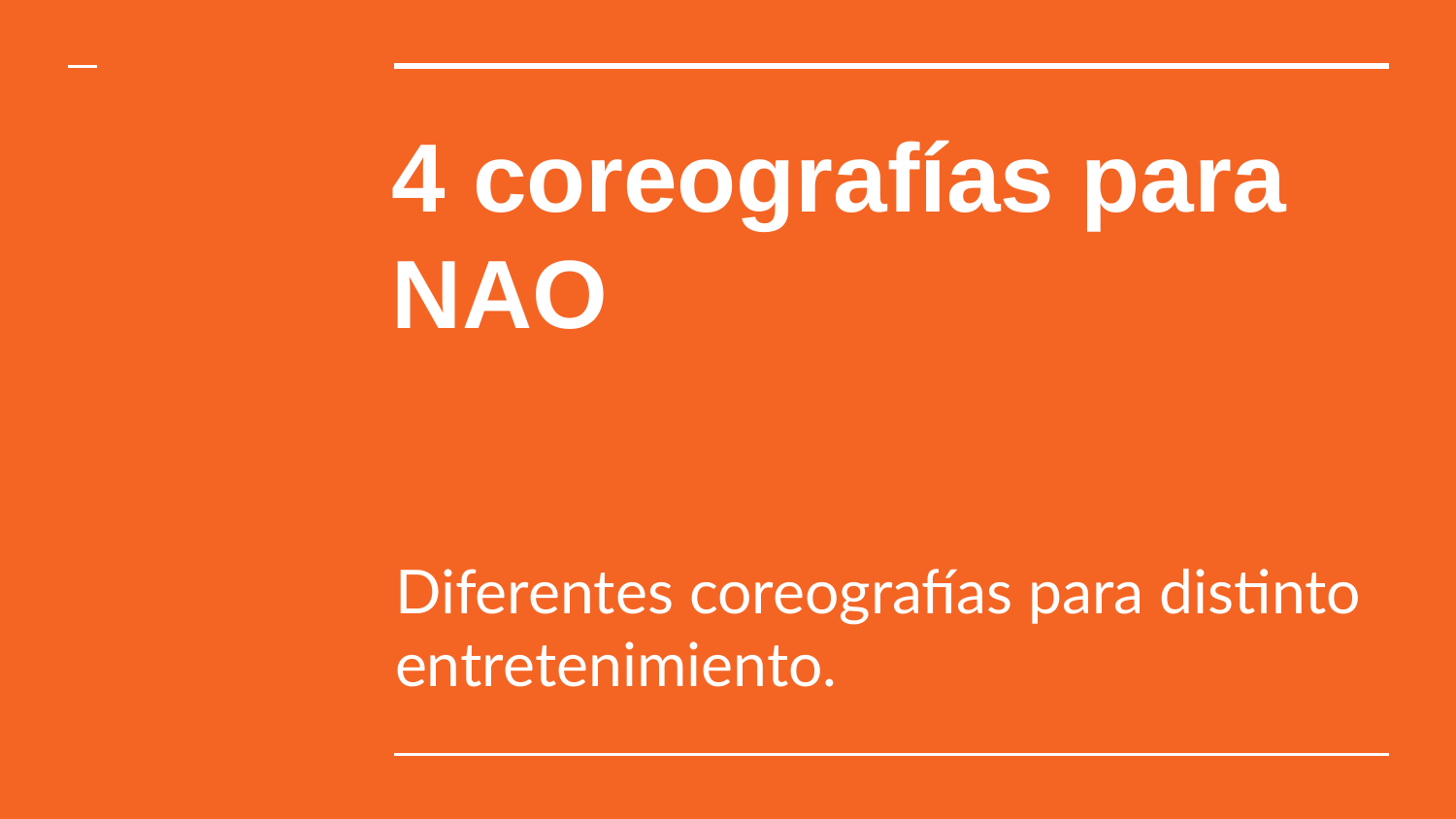

# 4 coreografías para NAO
Diferentes coreografías para distinto entretenimiento.